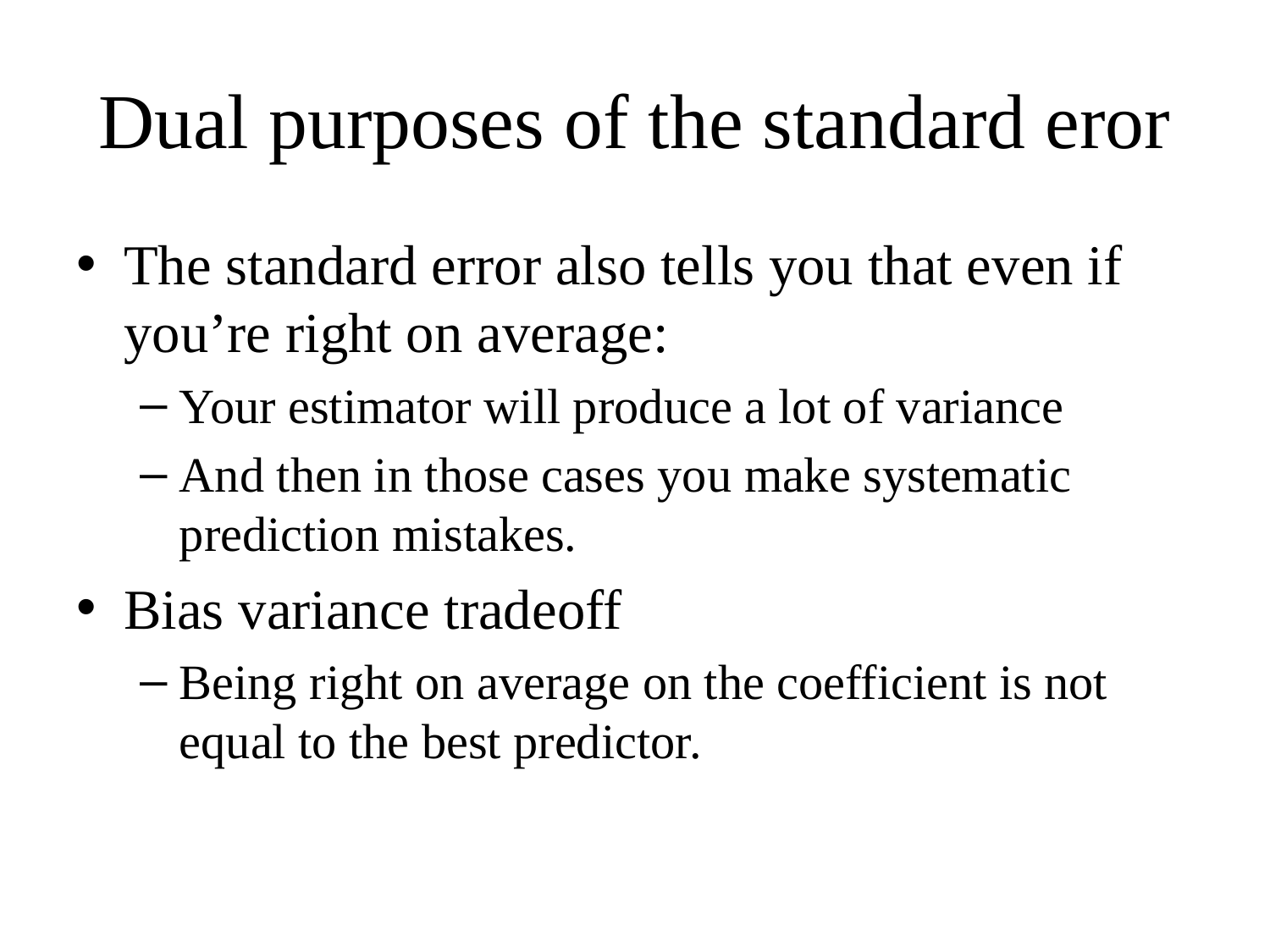

# Dual purposes of the standard eror
The standard error also tells you that even if you’re right on average:
Your estimator will produce a lot of variance
And then in those cases you make systematic prediction mistakes.
Bias variance tradeoff
Being right on average on the coefficient is not equal to the best predictor.